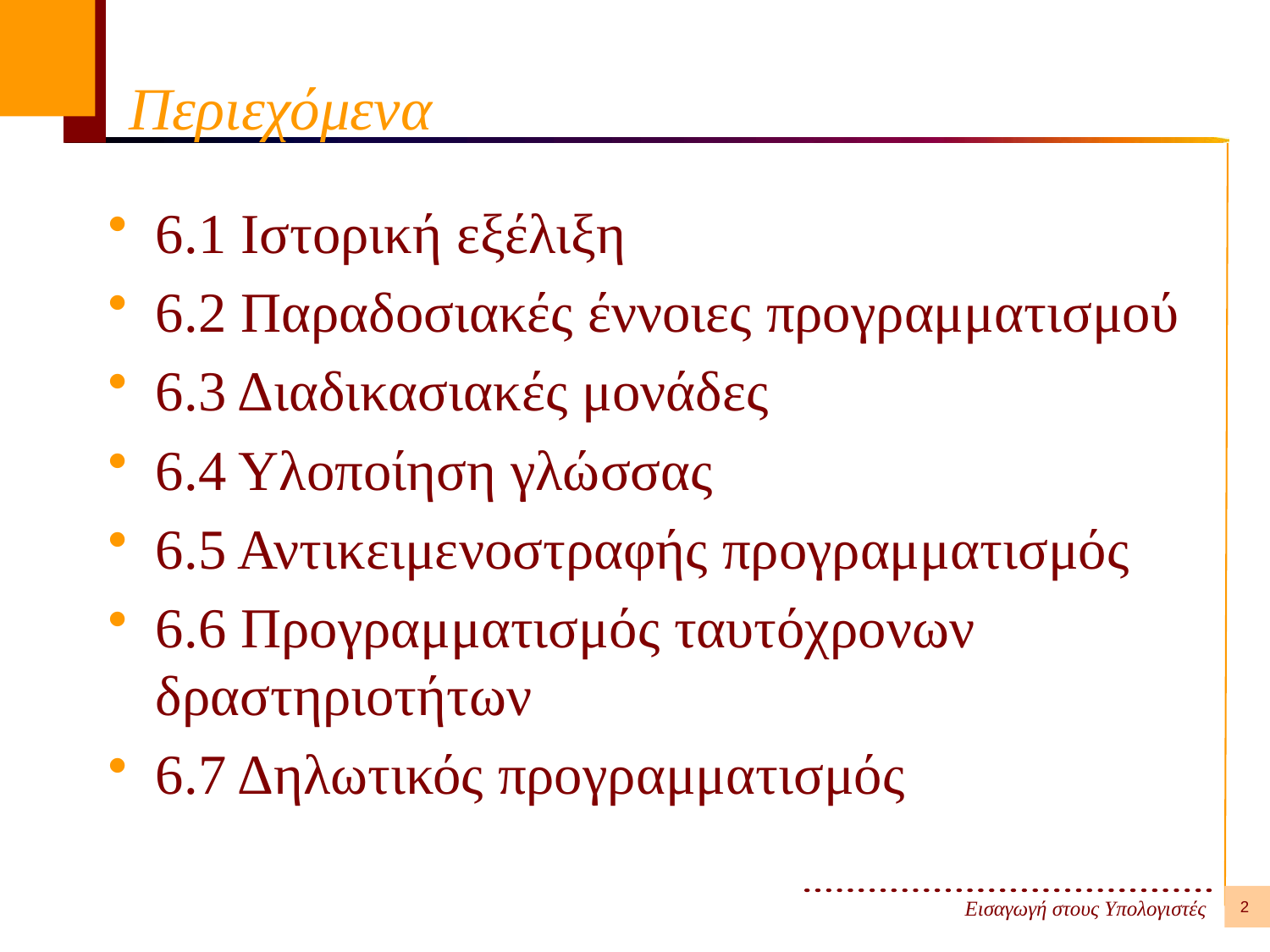

# Περιεχόμενα
6.1 Ιστορική εξέλιξη
6.2 Παραδοσιακές έννοιες προγραμματισμού
6.3 Διαδικασιακές μονάδες
6.4 Υλοποίηση γλώσσας
6.5 Αντικειμενοστραφής προγραμματισμός
6.6 Προγραμματισμός ταυτόχρονων δραστηριοτήτων
6.7 Δηλωτικός προγραμματισμός